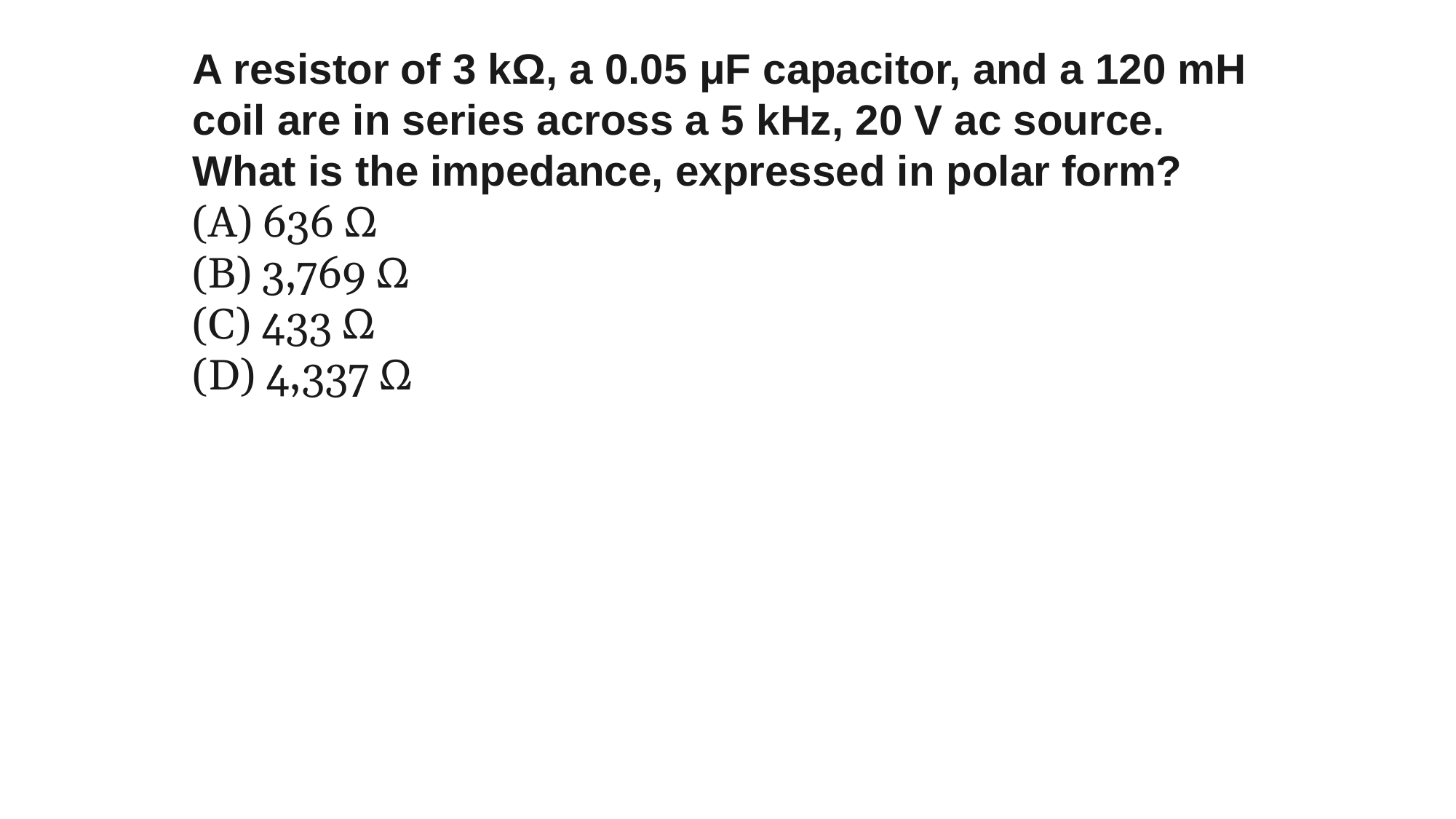

A resistor of 3 kΩ, a 0.05 μF capacitor, and a 120 mH coil are in series across a 5 kHz, 20 V ac source. What is the impedance, expressed in polar form?
(A) 636 Ω
(B) 3,769 Ω
(C) 433 Ω
(D) 4,337 Ω